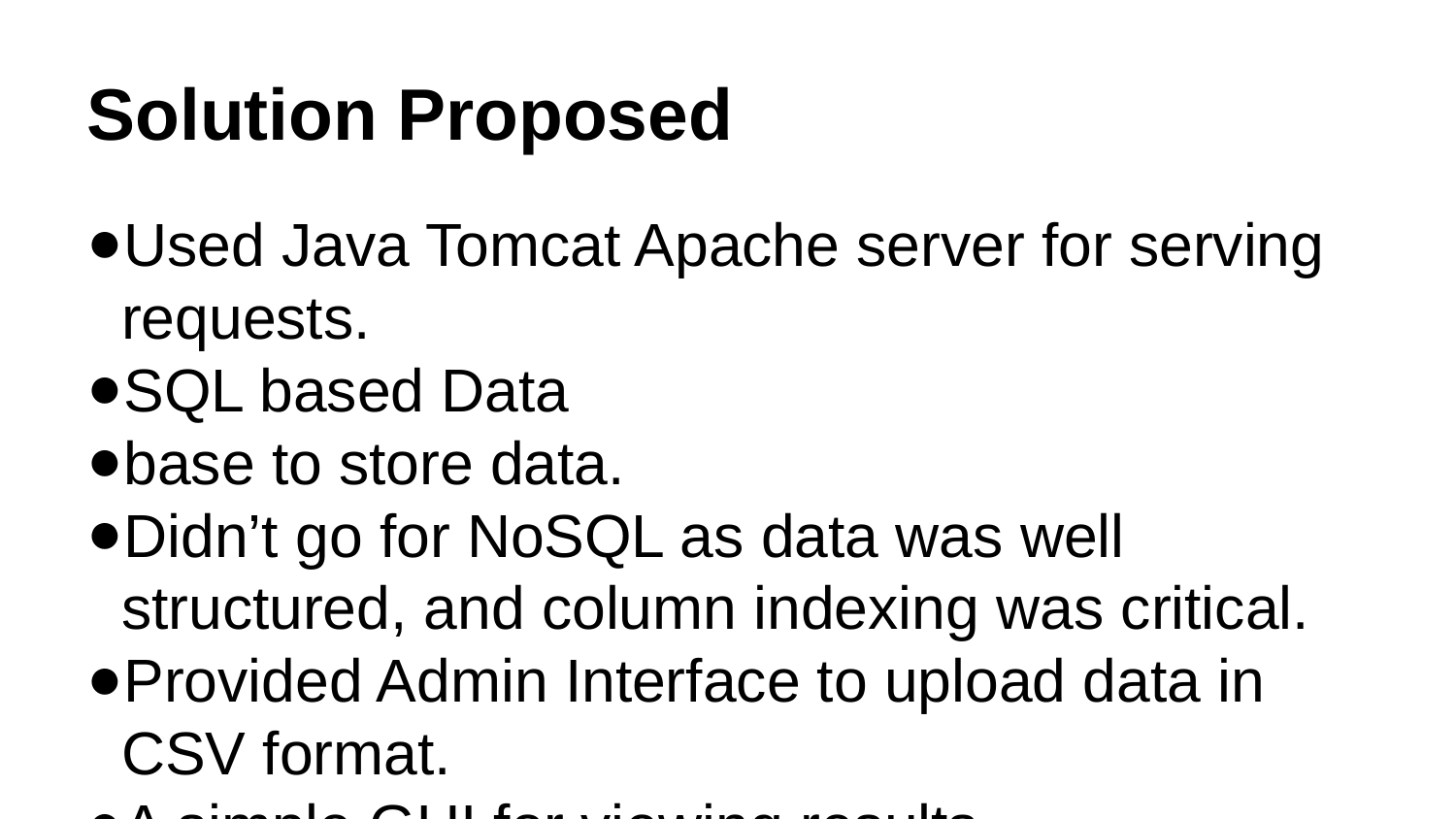

Solution Proposed
Used Java Tomcat Apache server for serving requests.
SQL based Data
base to store data.
Didn’t go for NoSQL as data was well structured, and column indexing was critical.
Provided Admin Interface to upload data in CSV format.
A simple GUI for viewing results.